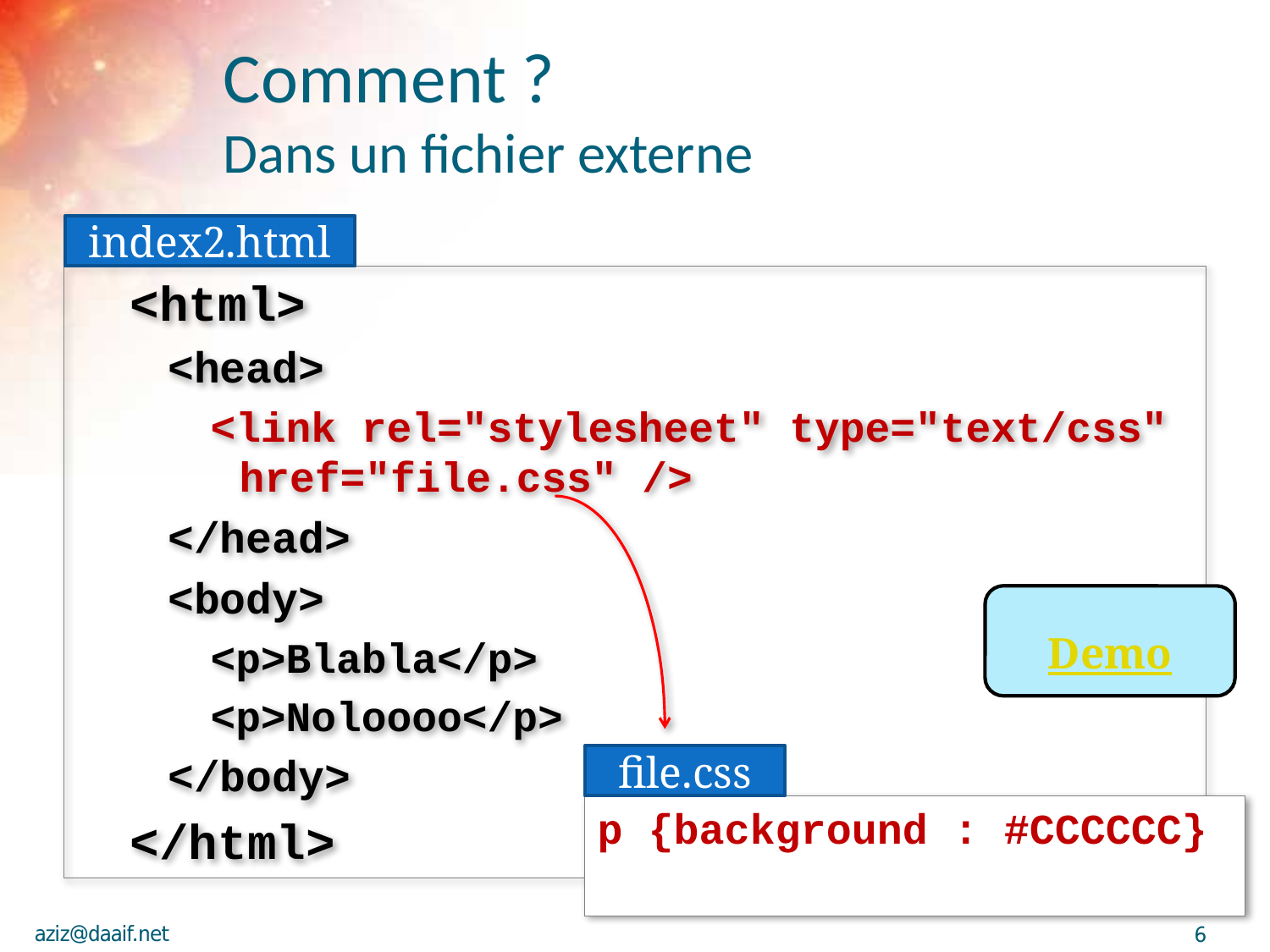

# Comment ? Dans un fichier externe
index2.html
<html>
<head>
<link rel="stylesheet" type="text/css"  href="file.css" />
</head>
<body>
<p>Blabla</p>
<p>Noloooo</p>
</body>
</html>

Demo
file.css
p {background : #CCCCCC}
aziz@daaif.net
6